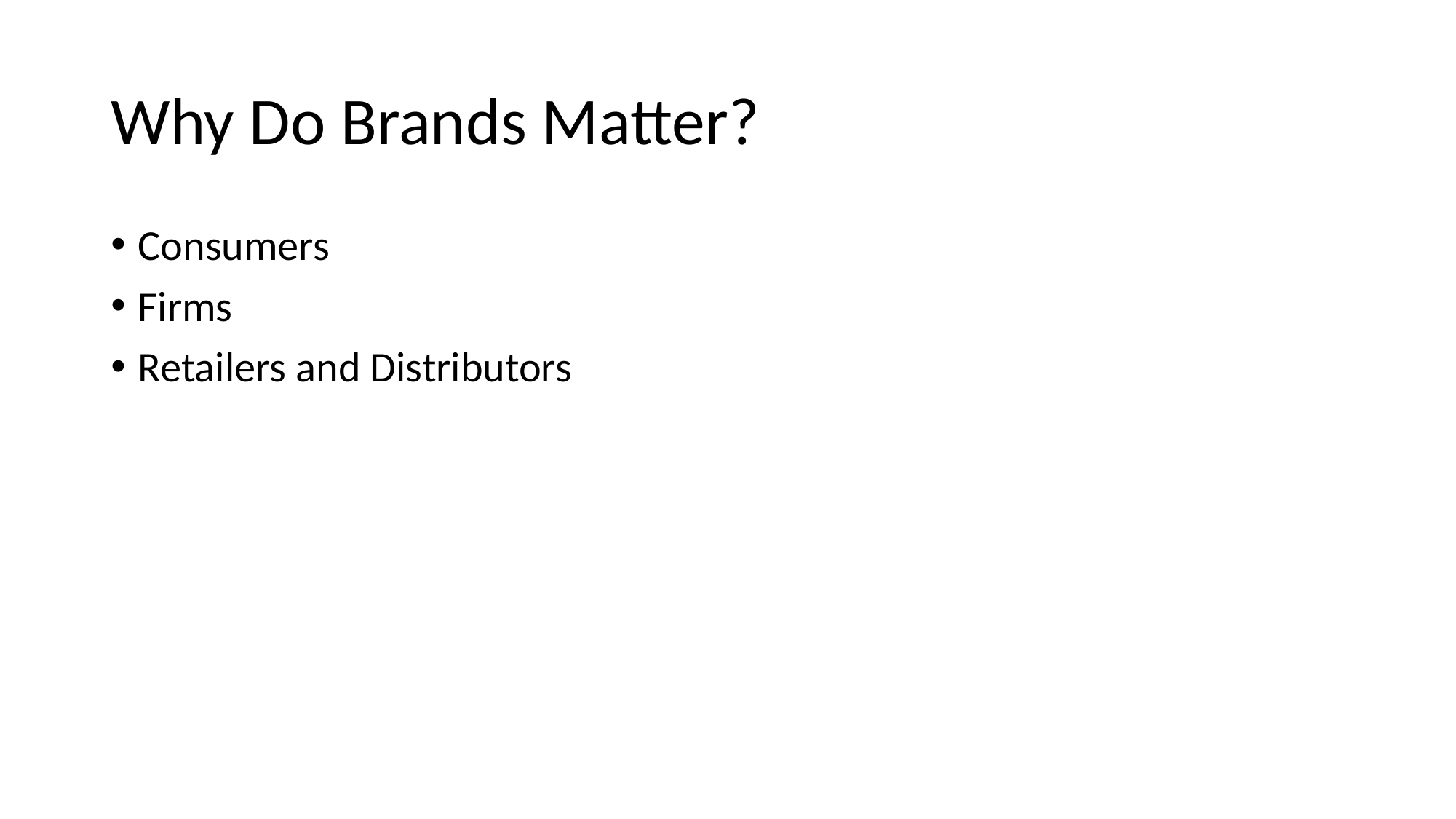

# Why Do Brands Matter?
Consumers
Firms
Retailers and Distributors